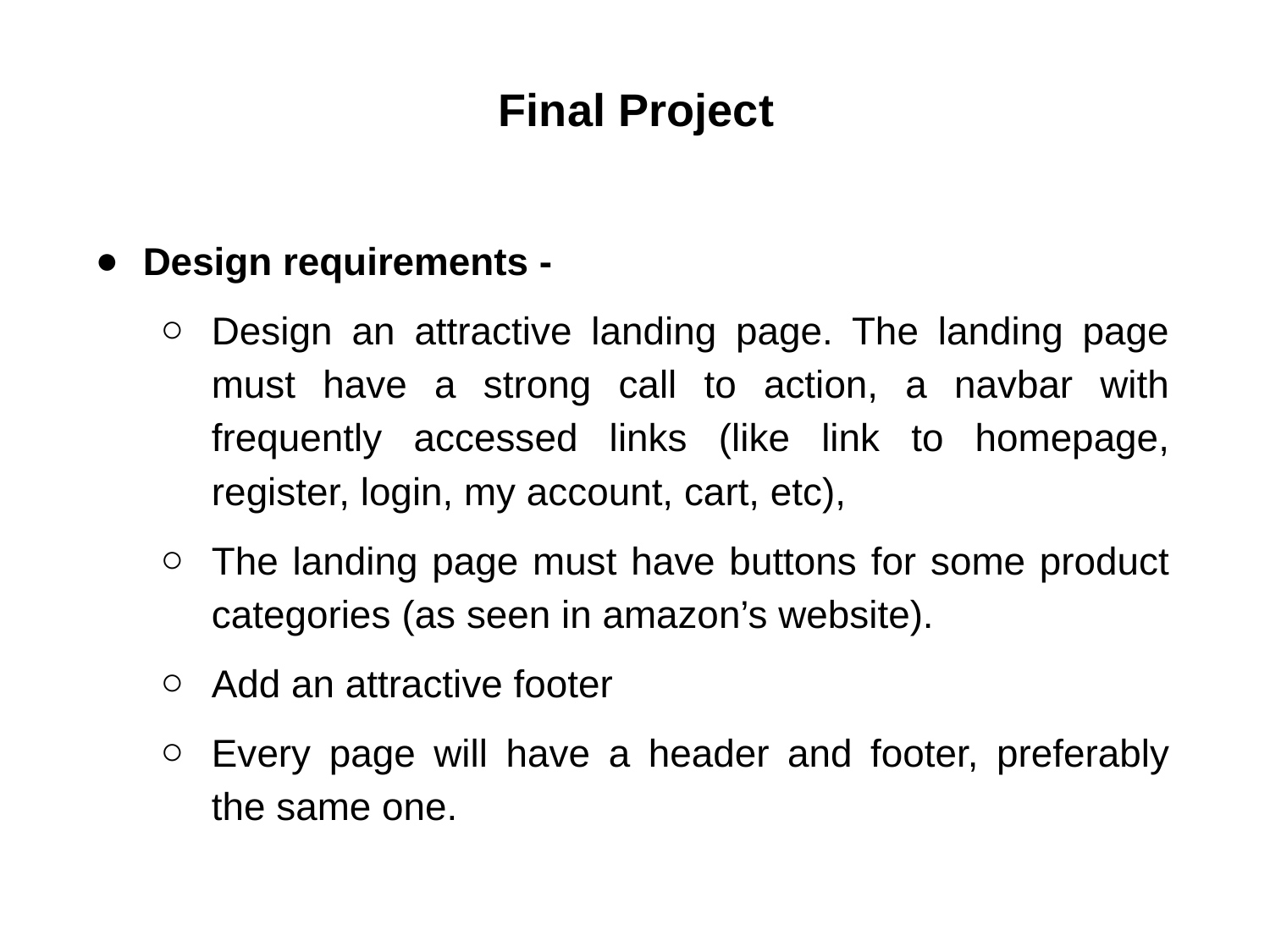

# Final Project
Design requirements -
Design an attractive landing page. The landing page must have a strong call to action, a navbar with frequently accessed links (like link to homepage, register, login, my account, cart, etc),
The landing page must have buttons for some product categories (as seen in amazon’s website).
Add an attractive footer
Every page will have a header and footer, preferably the same one.